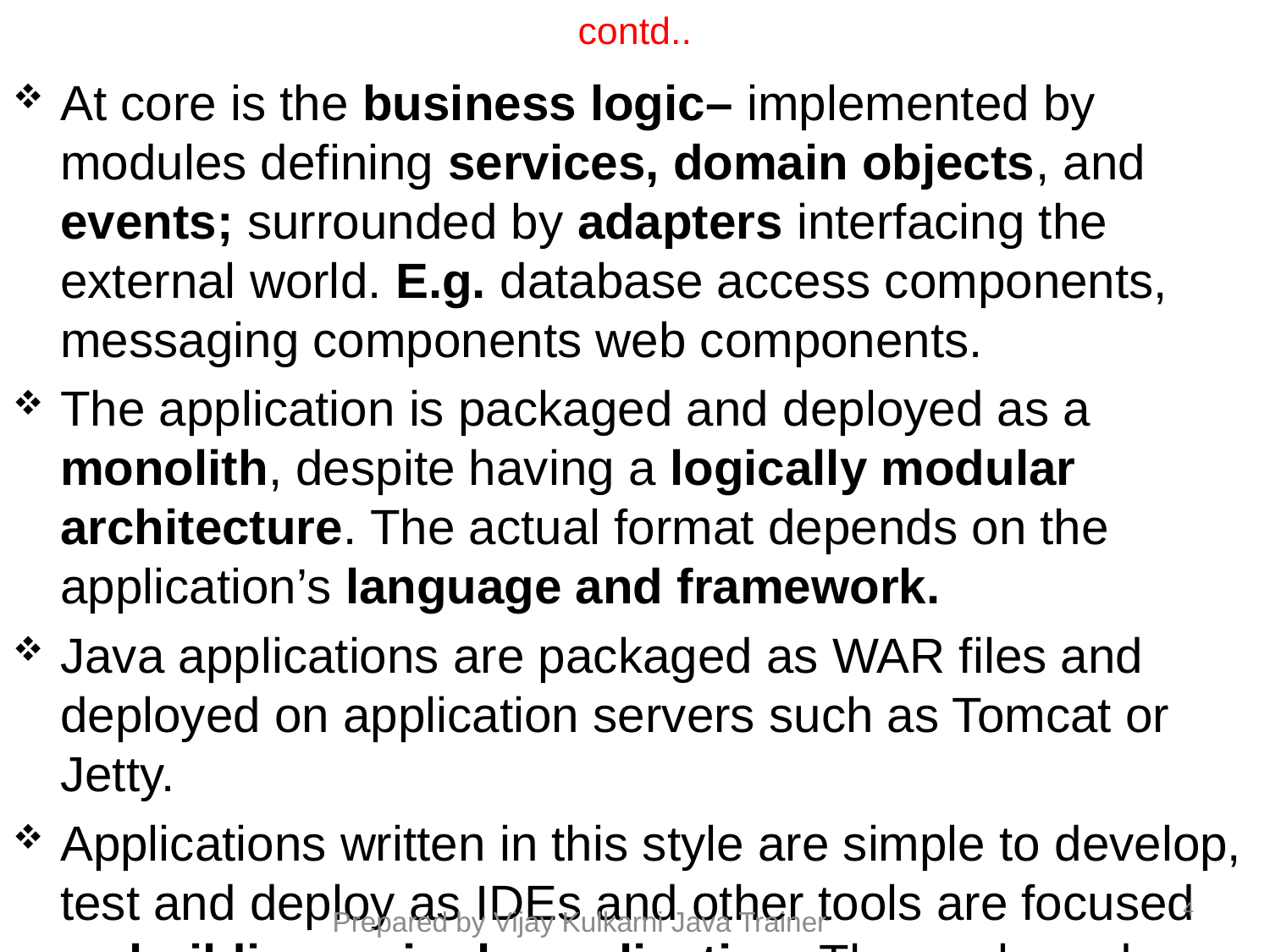

# contd..
At core is the business logic– implemented by modules defining services, domain objects, and events; surrounded by adapters interfacing the external world. E.g. database access components, messaging components web components.
The application is packaged and deployed as a monolith, despite having a logically modular architecture. The actual format depends on the application’s language and framework.
Java applications are packaged as WAR files and deployed on application servers such as Tomcat or Jetty.
Applications written in this style are simple to develop, test and deploy as IDEs and other tools are focused on building a single application. The packaged application is copied onto the server.
4
Prepared by Vijay Kulkarni Java Trainer